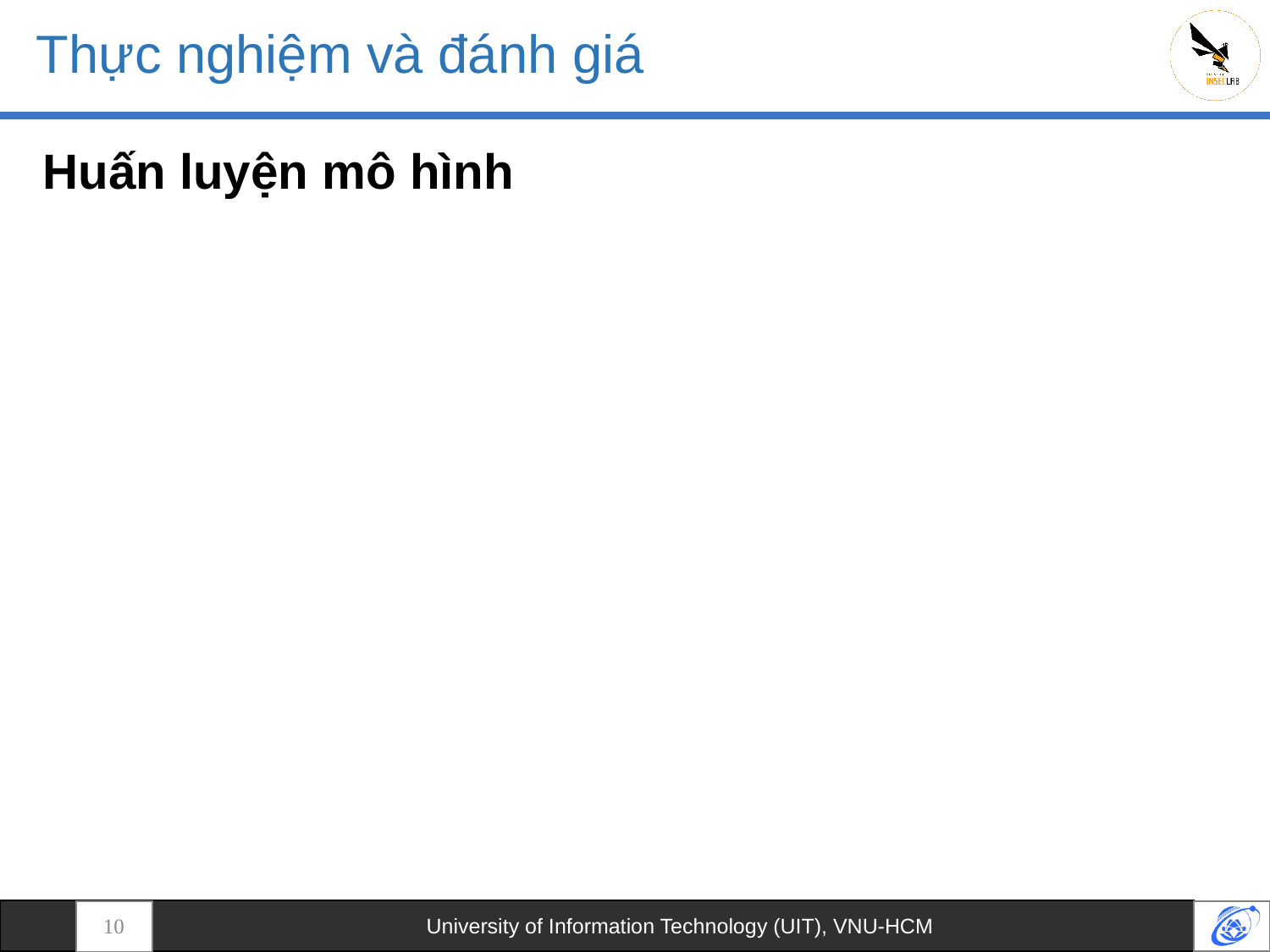

# Thực nghiệm và đánh giá
Huấn luyện mô hình
10